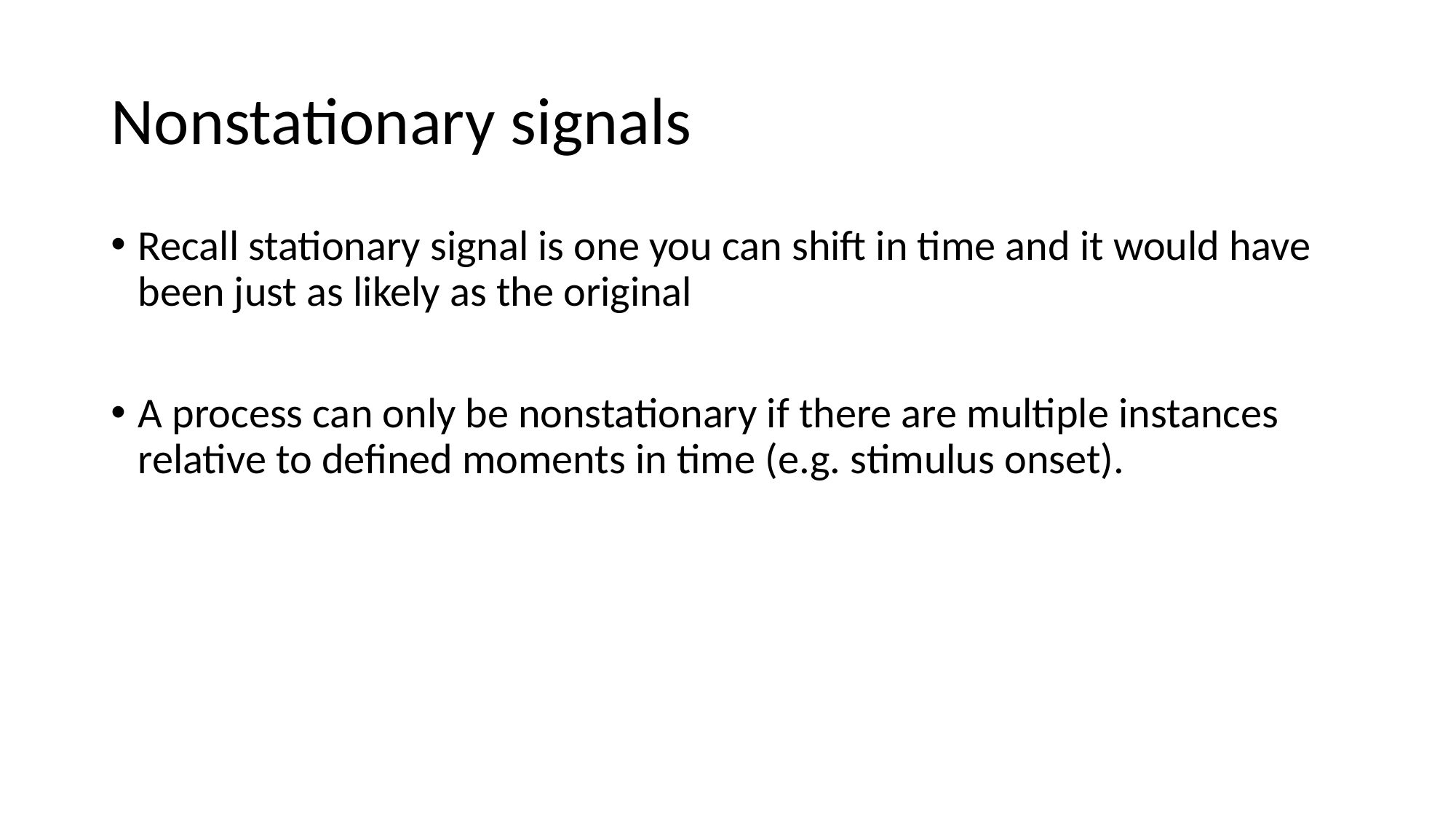

# Nonstationary signals
Recall stationary signal is one you can shift in time and it would have been just as likely as the original

A process can only be nonstationary if there are multiple instances relative to defined moments in time (e.g. stimulus onset).